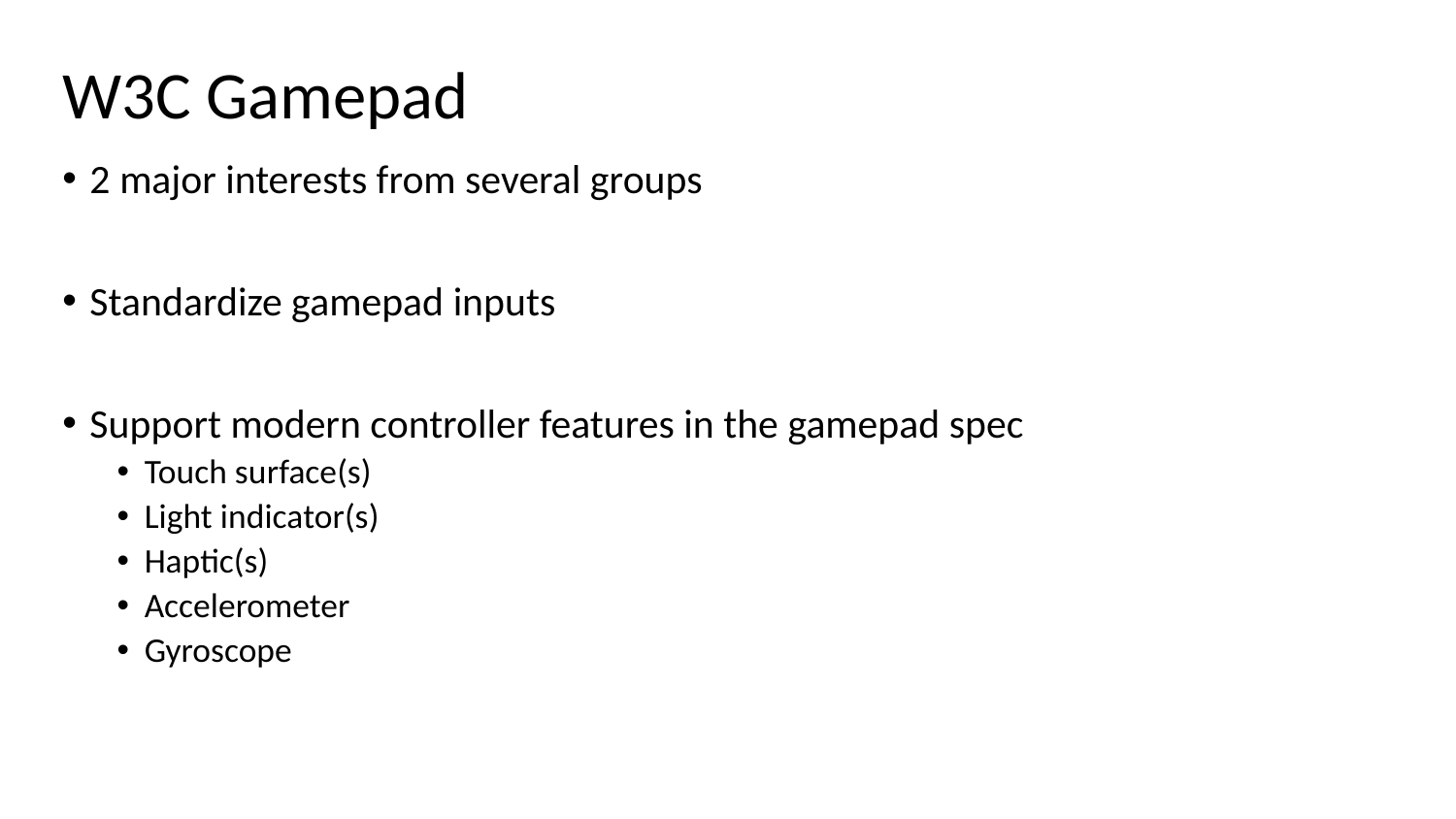

# W3C Gamepad
2 major interests from several groups

Standardize gamepad inputs

Support modern controller features in the gamepad spec
Touch surface(s)
Light indicator(s)
Haptic(s)
Accelerometer
Gyroscope